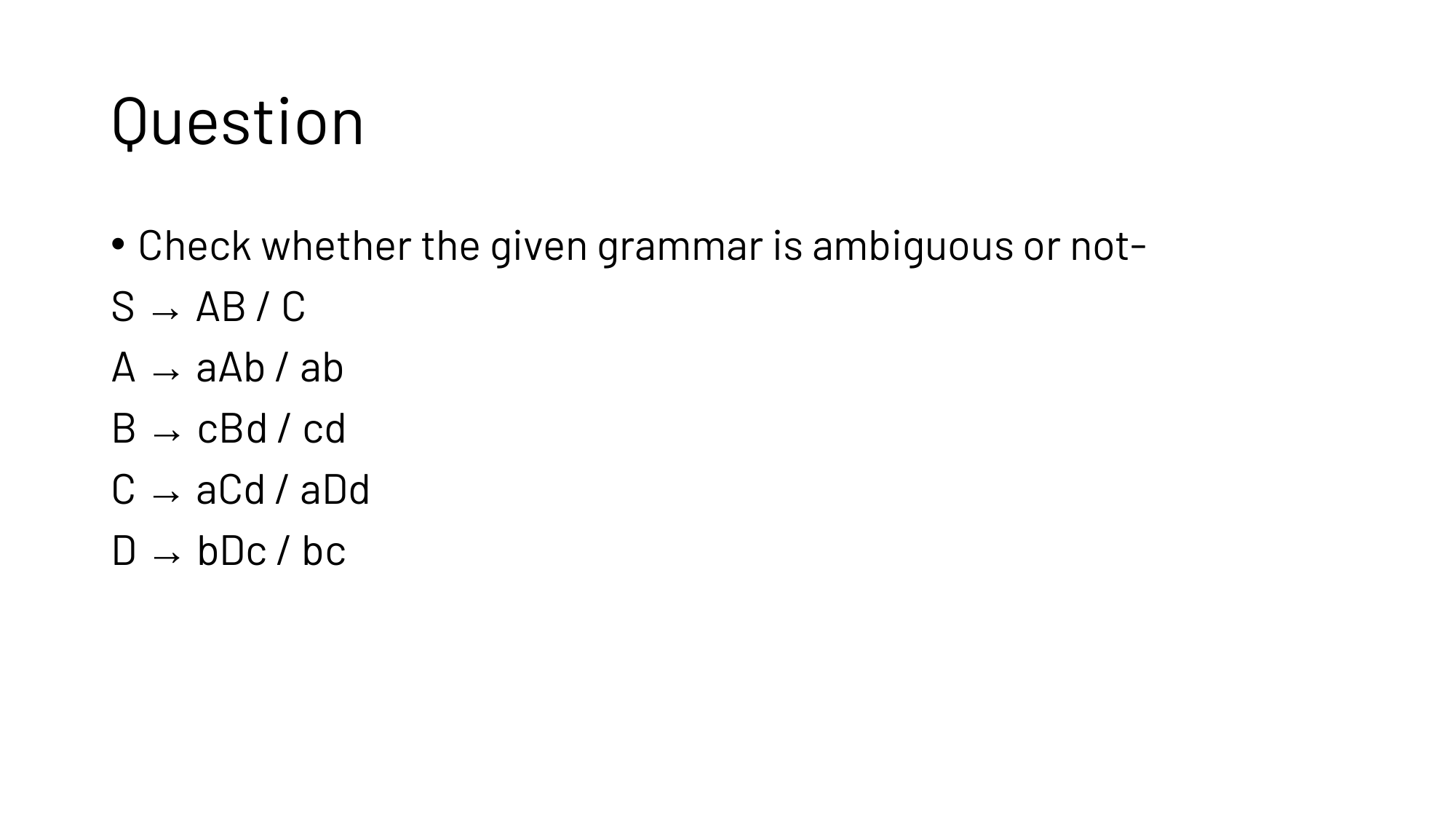

# Question
Check whether the given grammar is ambiguous or not-
S → AB / C
A → aAb / ab
B → cBd / cd
C → aCd / aDd
D → bDc / bc